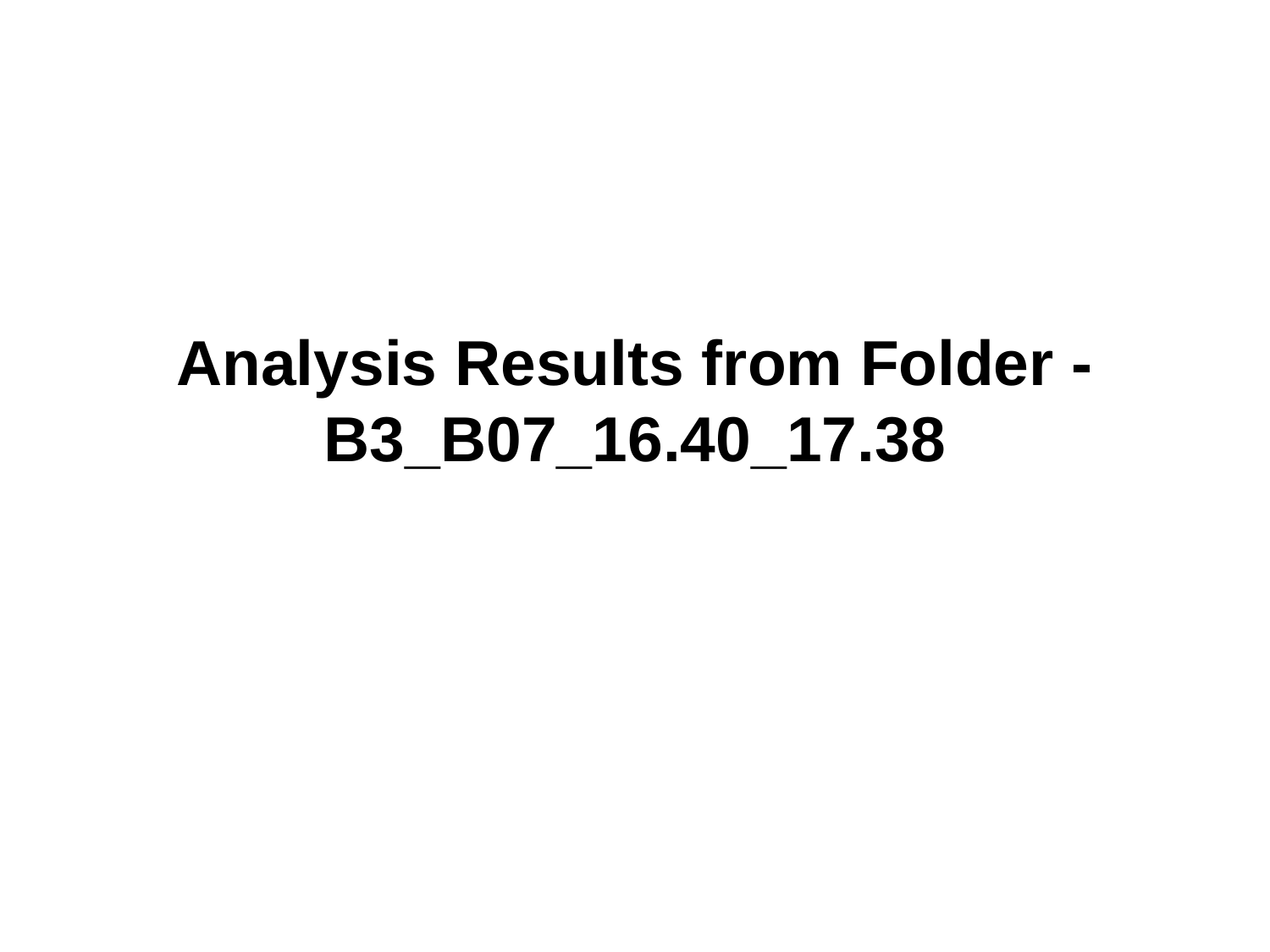

# Analysis Results from Folder - B3_B07_16.40_17.38